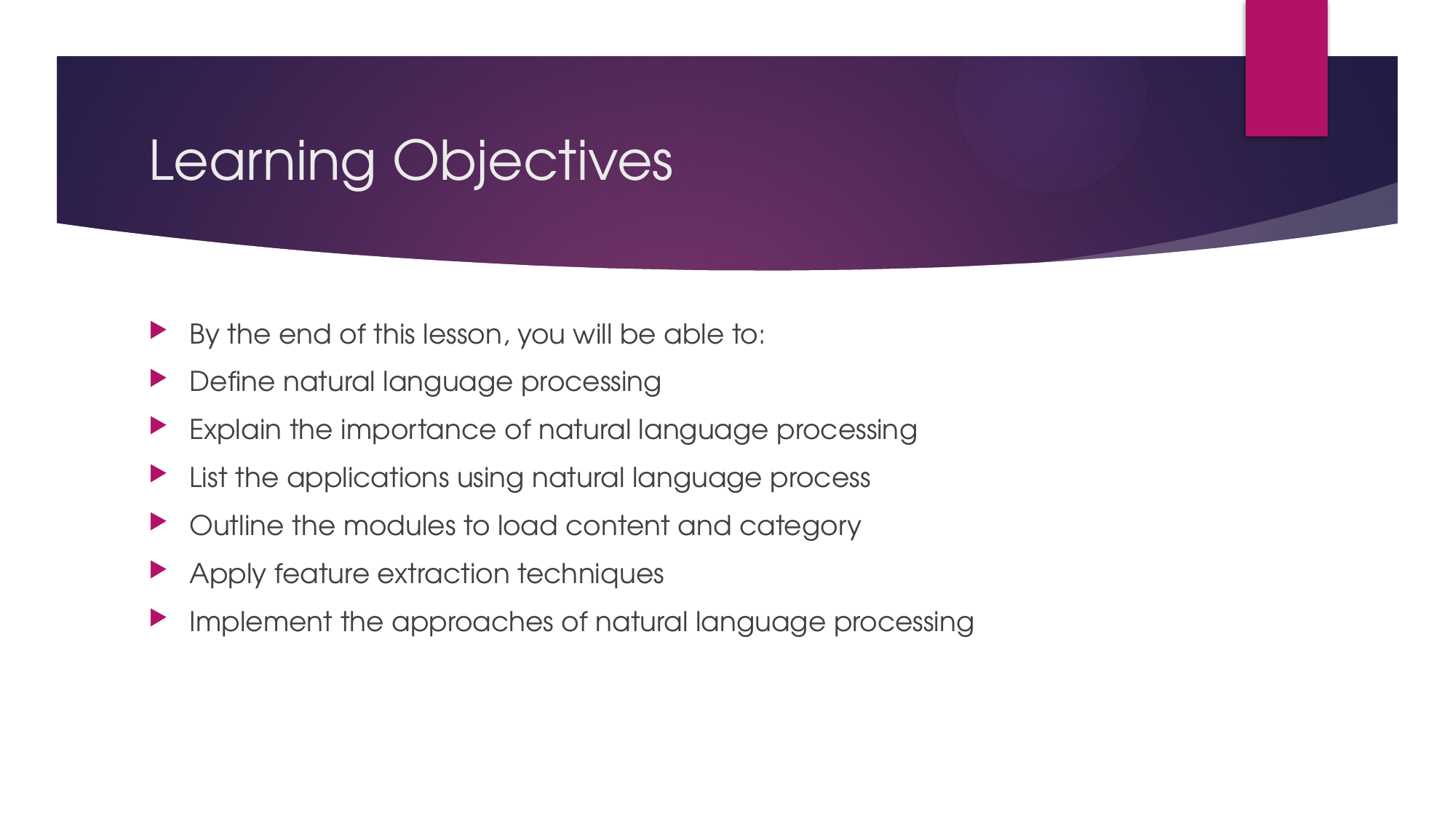

# Learning Objectives
By the end of this lesson, you will be able to:
Define natural language processing
Explain the importance of natural language processing
List the applications using natural language process
Outline the modules to load content and category
Apply feature extraction techniques
Implement the approaches of natural language processing